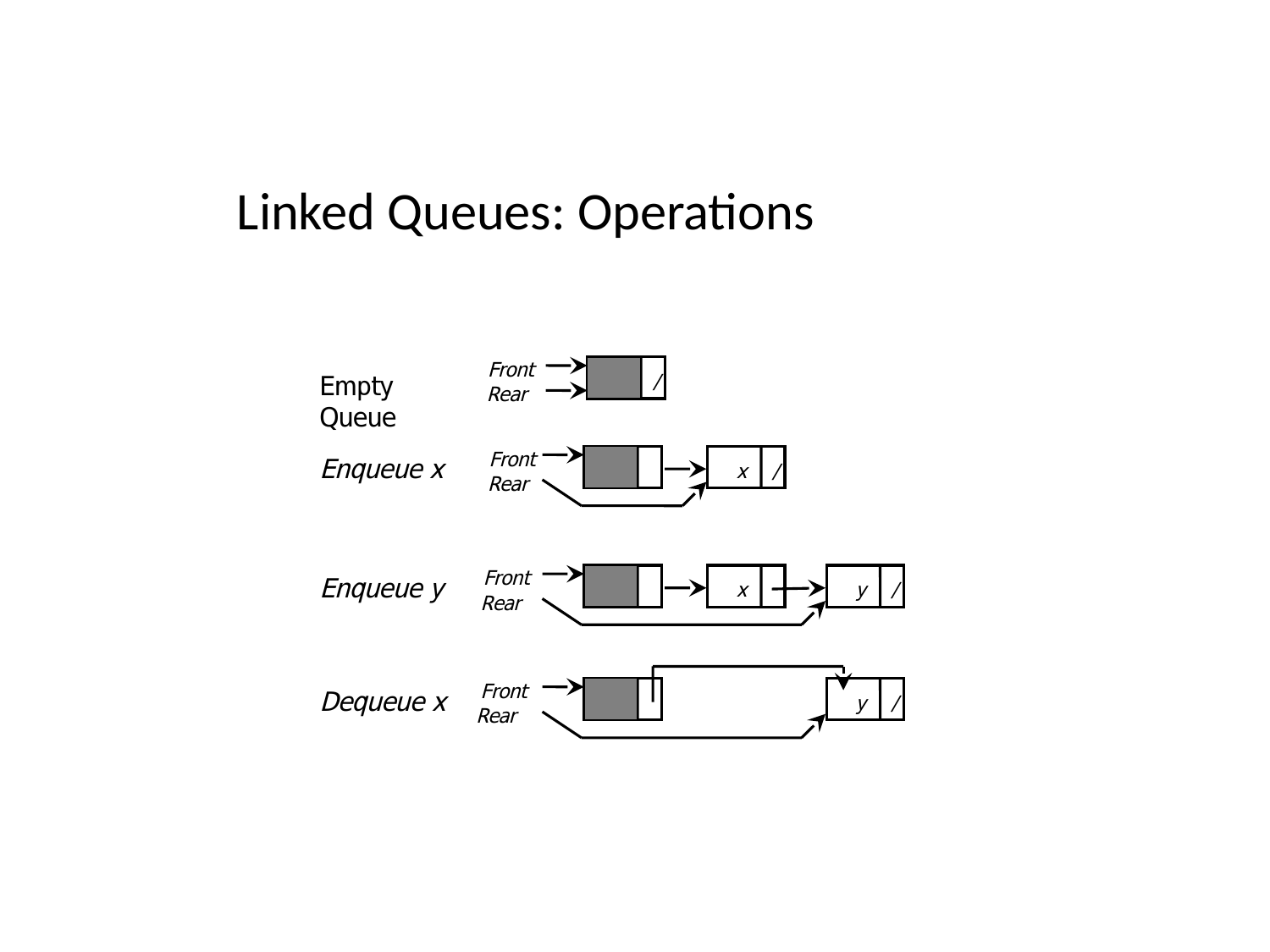

# Linked Queues: Operations
Front

Empty Queue
/

Rear

Front

Enqueue x
x
/

Rear

Front

Enqueue y
x
y
/

Rear

Front
Dequeue x

y
/

Rear